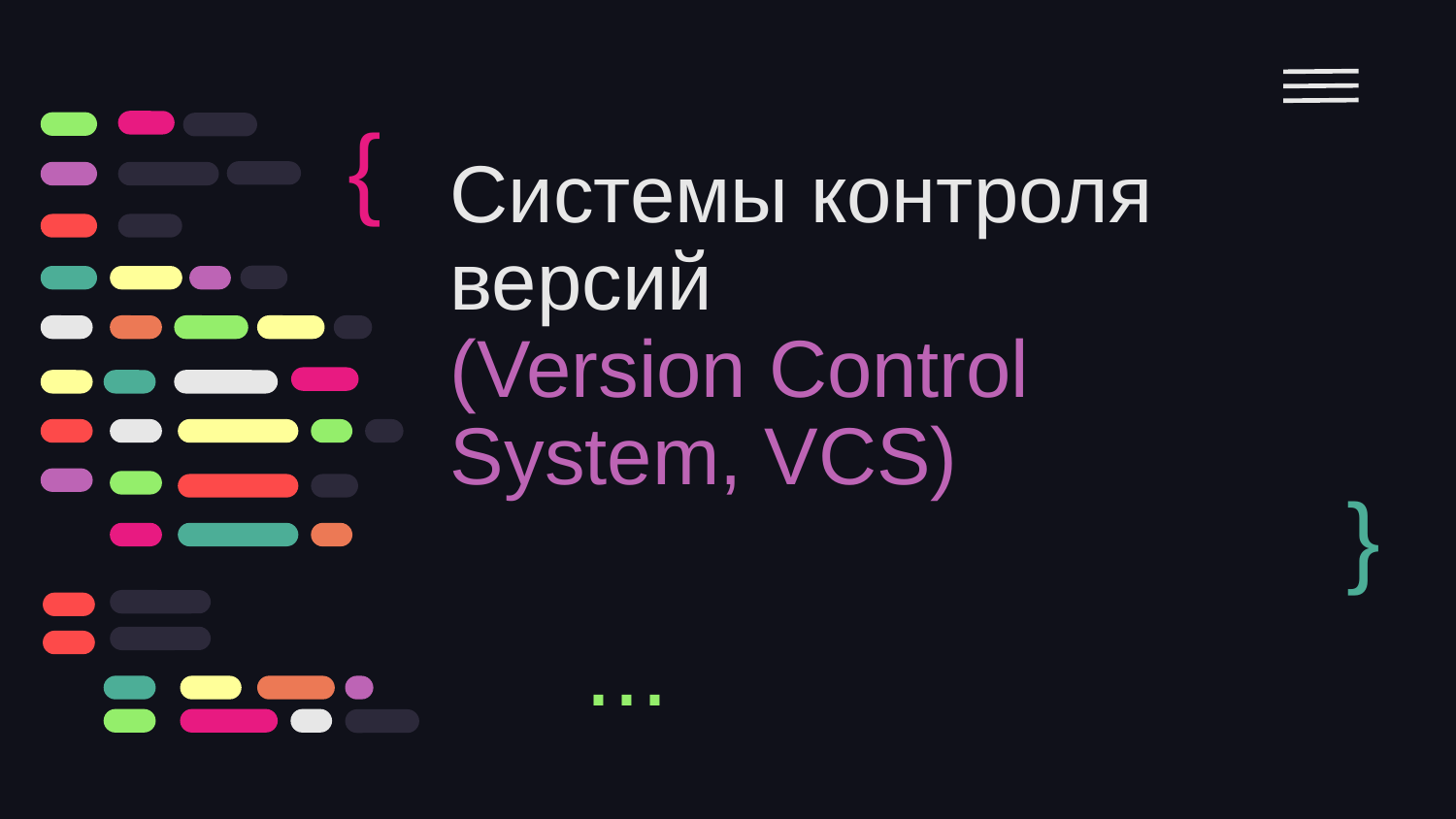

{

# Системы контроля версий
(Version Control System, VCS)

}
...